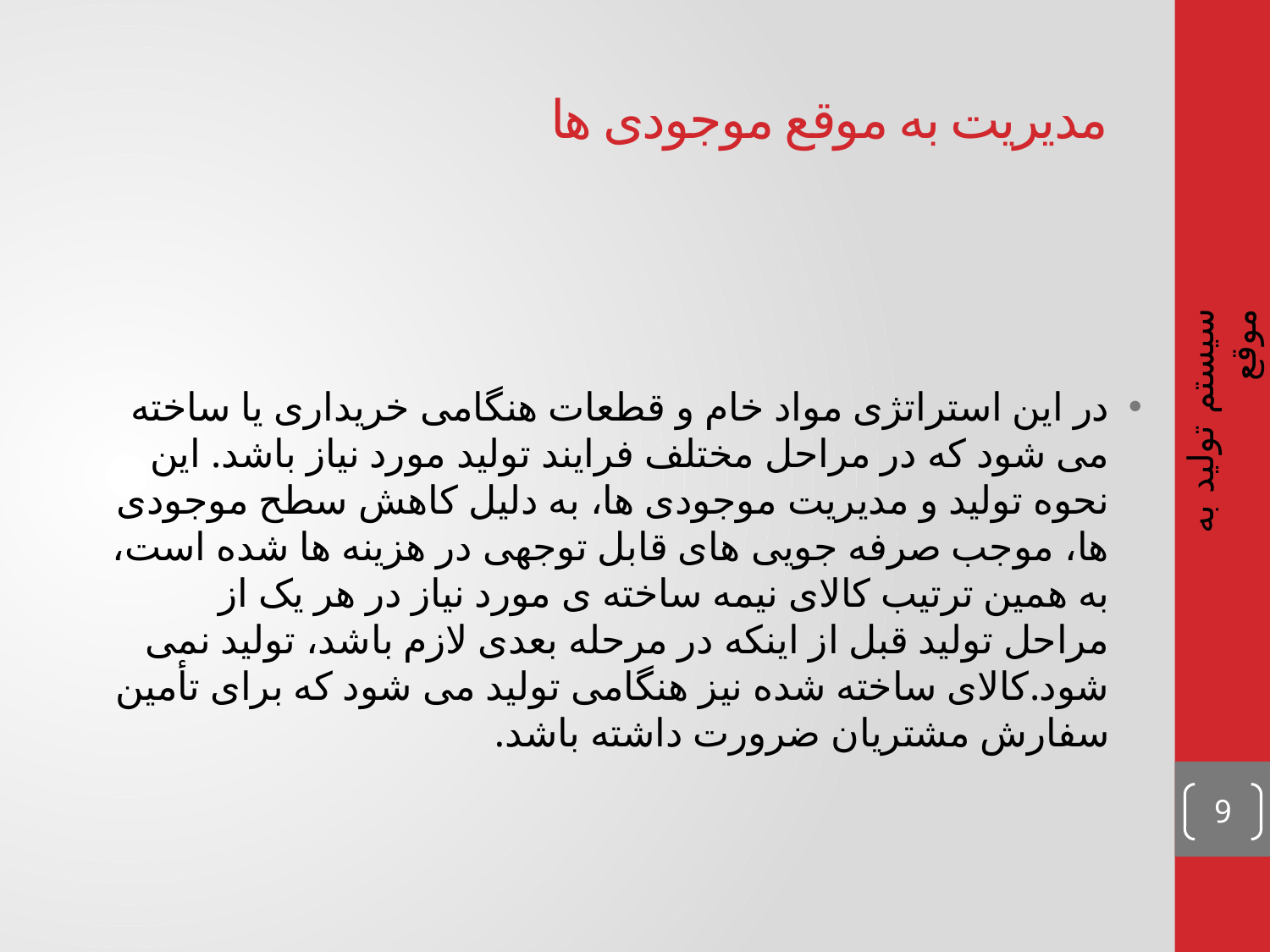

# مدیریت به موقع موجودی ها
در این استراتژی مواد خام و قطعات هنگامی خریداری یا ساخته می شود که در مراحل مختلف فرایند تولید مورد نیاز باشد. این نحوه تولید و مدیریت موجودی ها، به دلیل کاهش سطح موجودی ها، موجب صرفه جویی های قابل توجهی در هزینه ها شده است، به همین ترتیب کالای نیمه ساخته ی مورد نیاز در هر یک از مراحل تولید قبل از اینکه در مرحله بعدی لازم باشد، تولید نمی شود.کالای ساخته شده نیز هنگامی تولید می شود که برای تأمین سفارش مشتریان ضرورت داشته باشد.
سیستم تولید به موقع
9